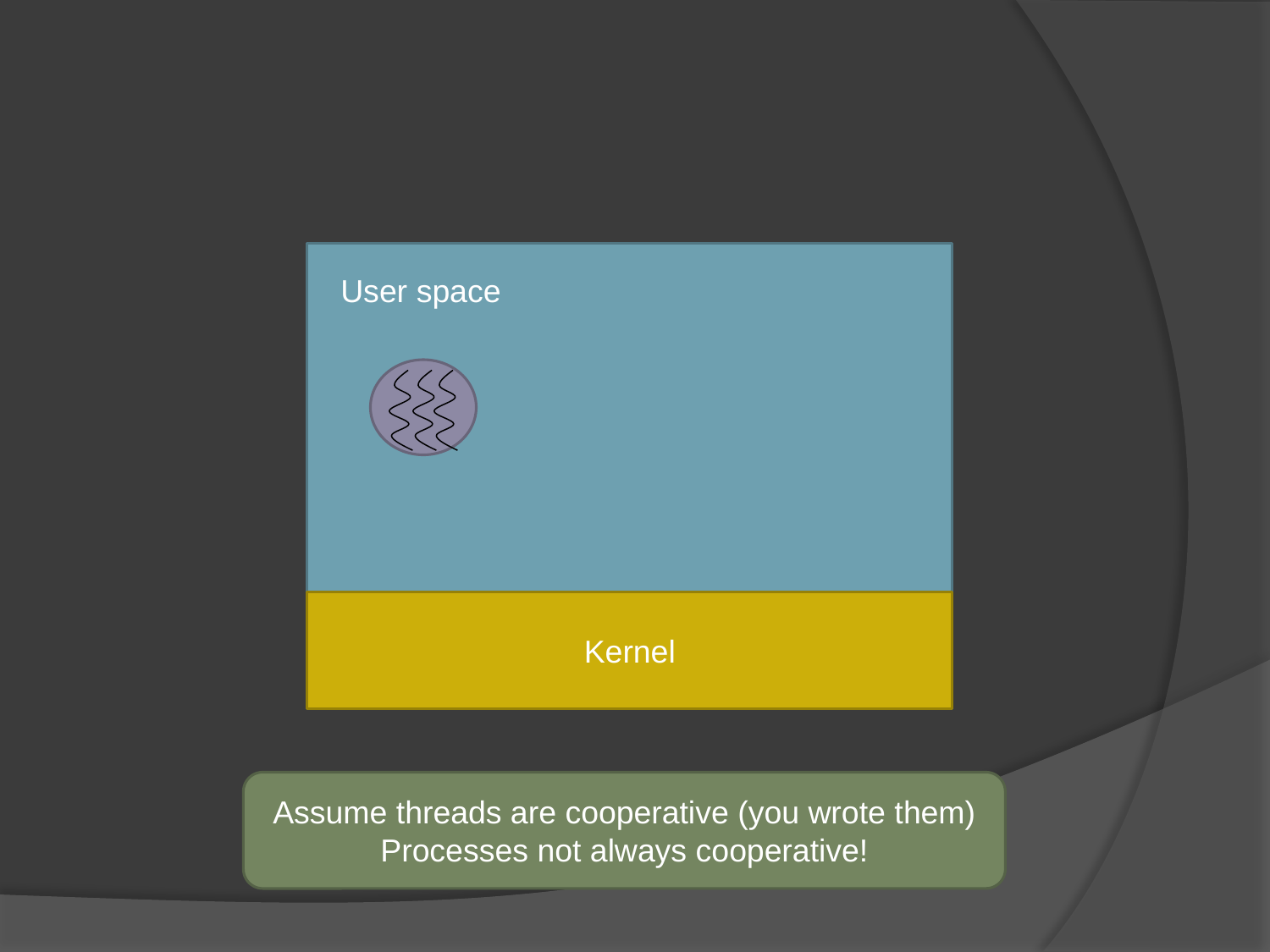

User space

Kernel
Assume threads are cooperative (you wrote them)
Processes not always cooperative!